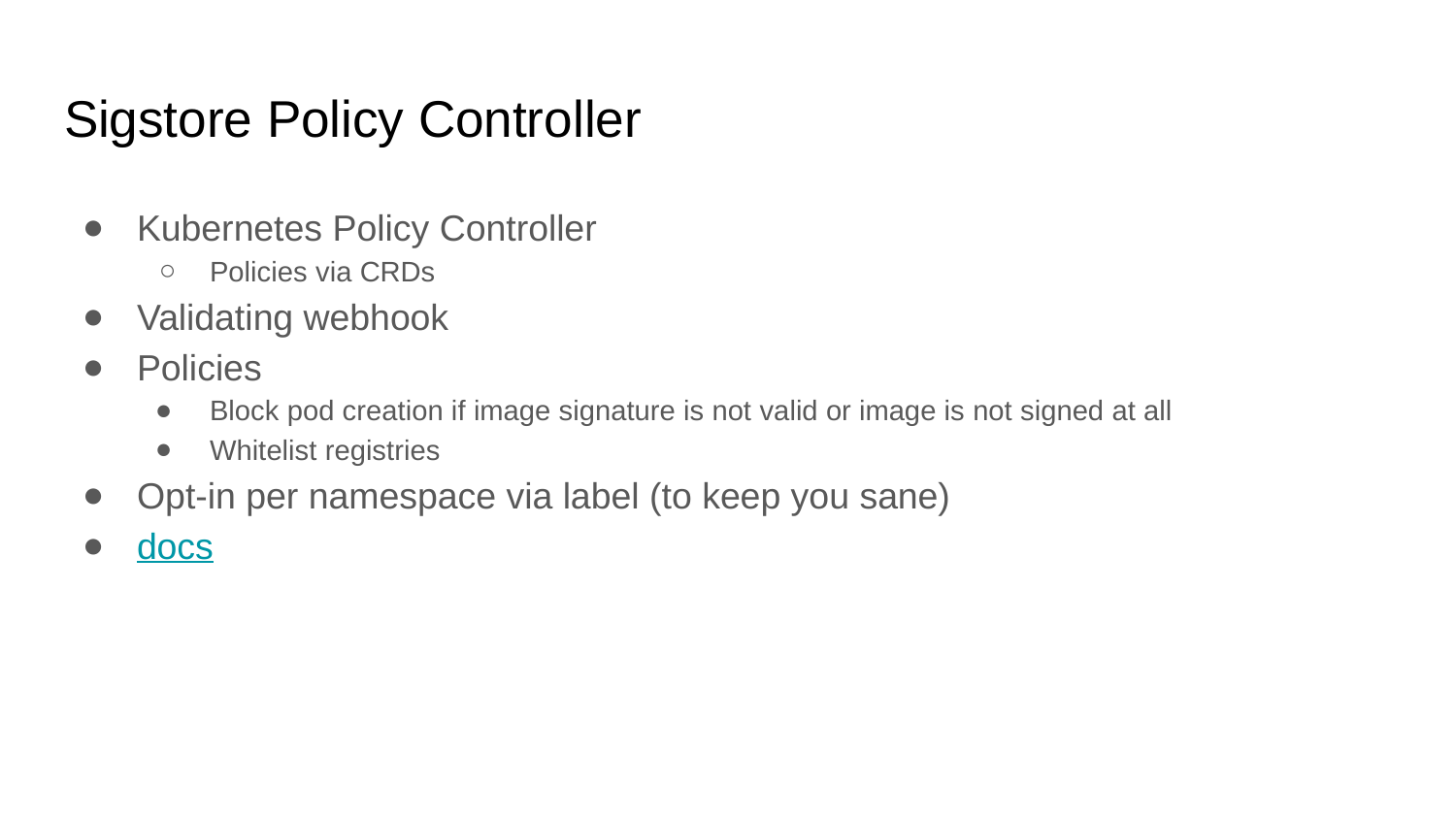

# Sigstore Policy Controller
Kubernetes Policy Controller
Policies via CRDs
Validating webhook
Policies
Block pod creation if image signature is not valid or image is not signed at all
Whitelist registries
Opt-in per namespace via label (to keep you sane)
docs